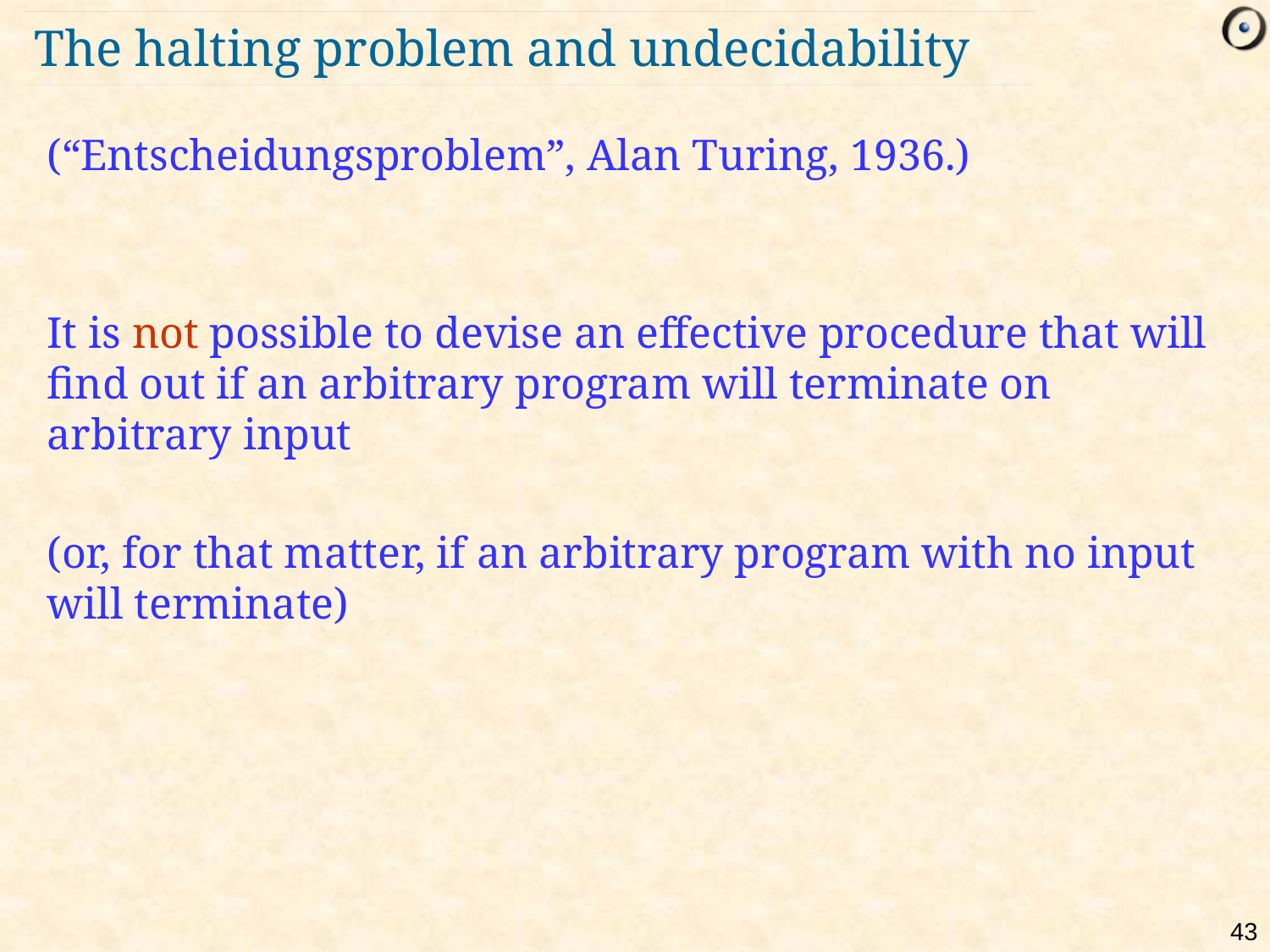

# The halting problem and undecidability
(“Entscheidungsproblem”, Alan Turing, 1936.)

It is not possible to devise an effective procedure that will find out if an arbitrary program will terminate on arbitrary input

(or, for that matter, if an arbitrary program with no input will terminate)